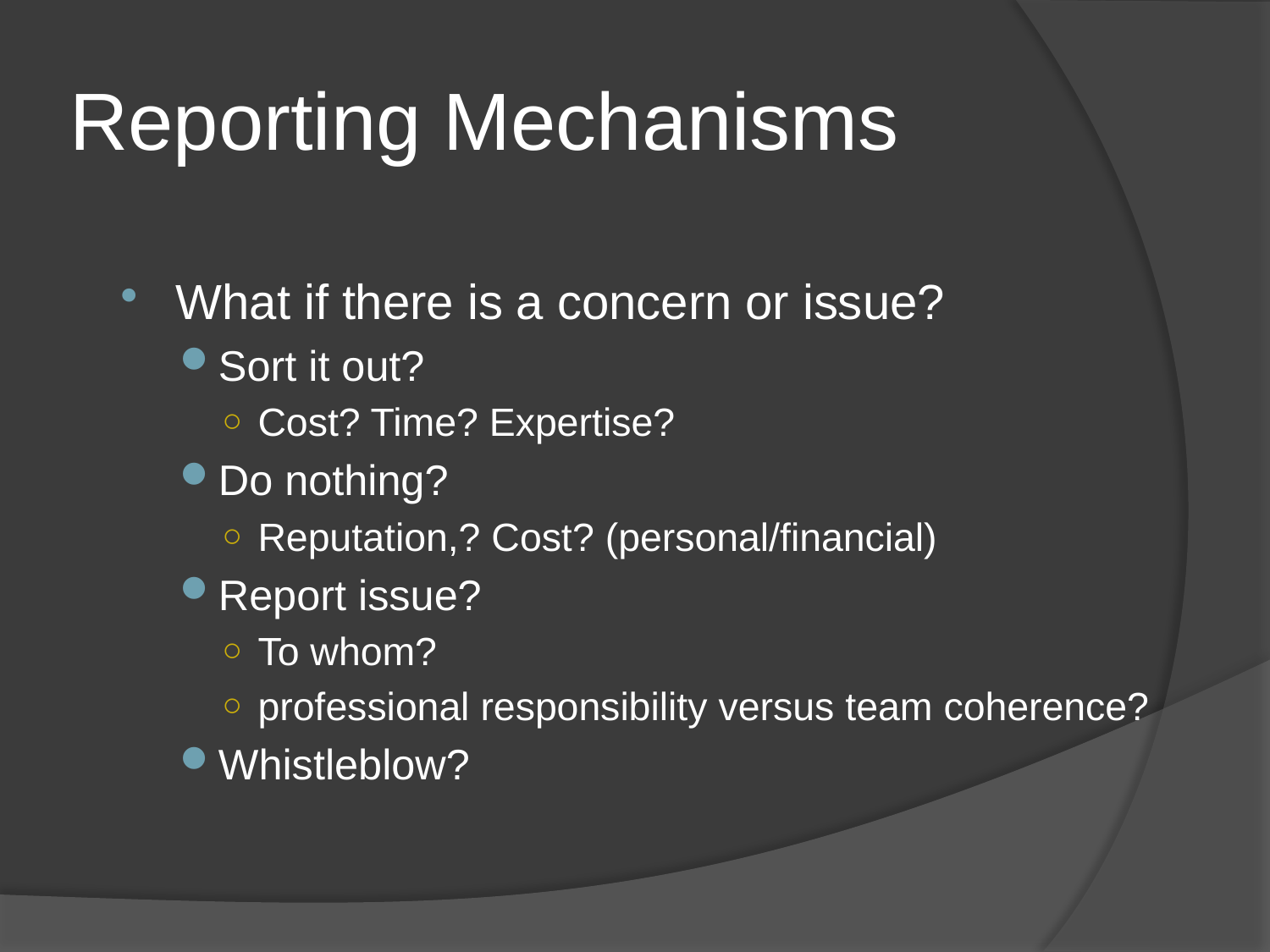

# Reporting Mechanisms
What if there is a concern or issue?
Sort it out?
Cost? Time? Expertise?
Do nothing?
Reputation,? Cost? (personal/financial)
Report issue?
To whom?
professional responsibility versus team coherence?
Whistleblow?